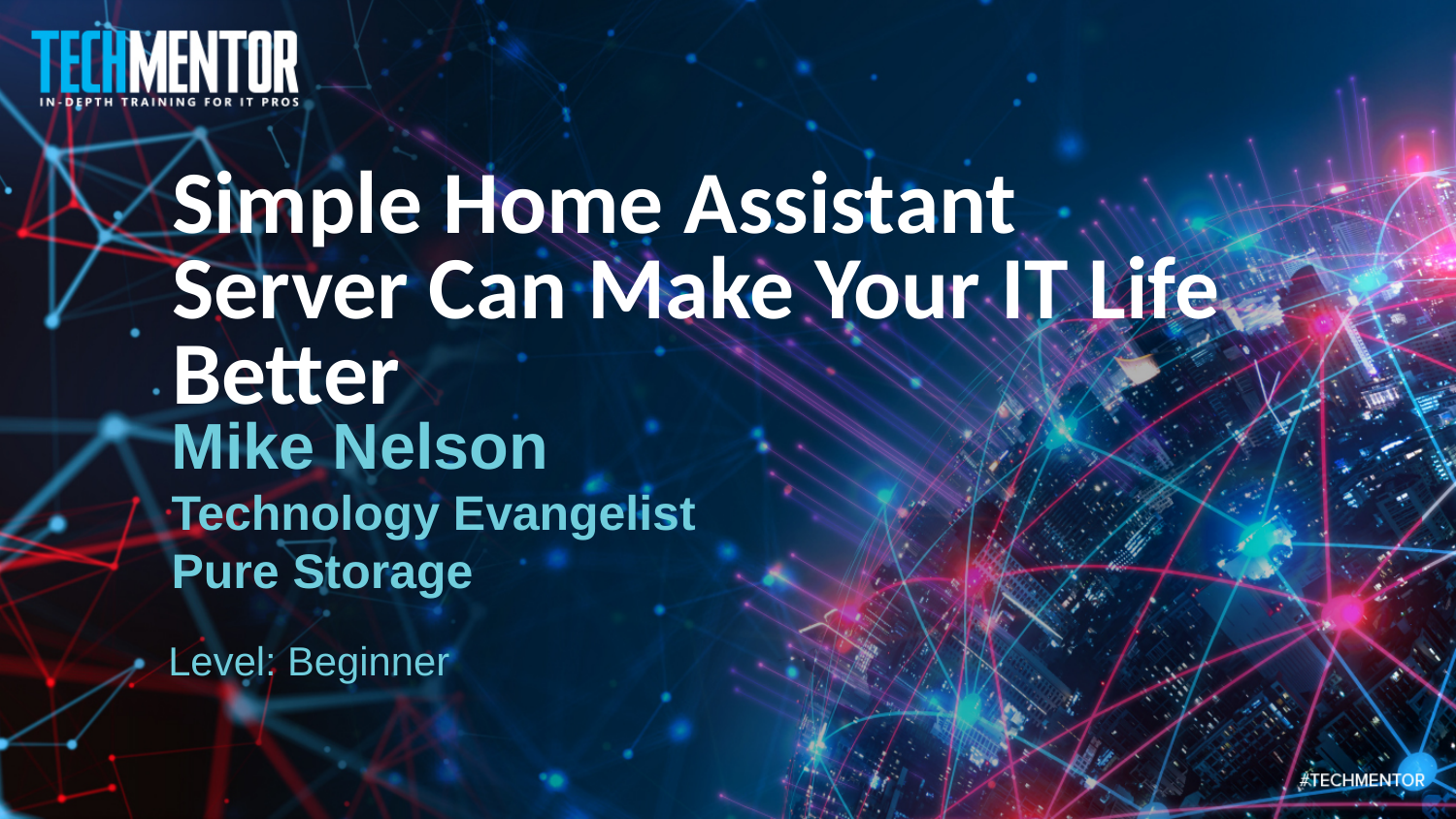

Simple Home Assistant Server Can Make Your IT Life Better
Mike Nelson
Technology Evangelist
Pure Storage

Level: Beginner